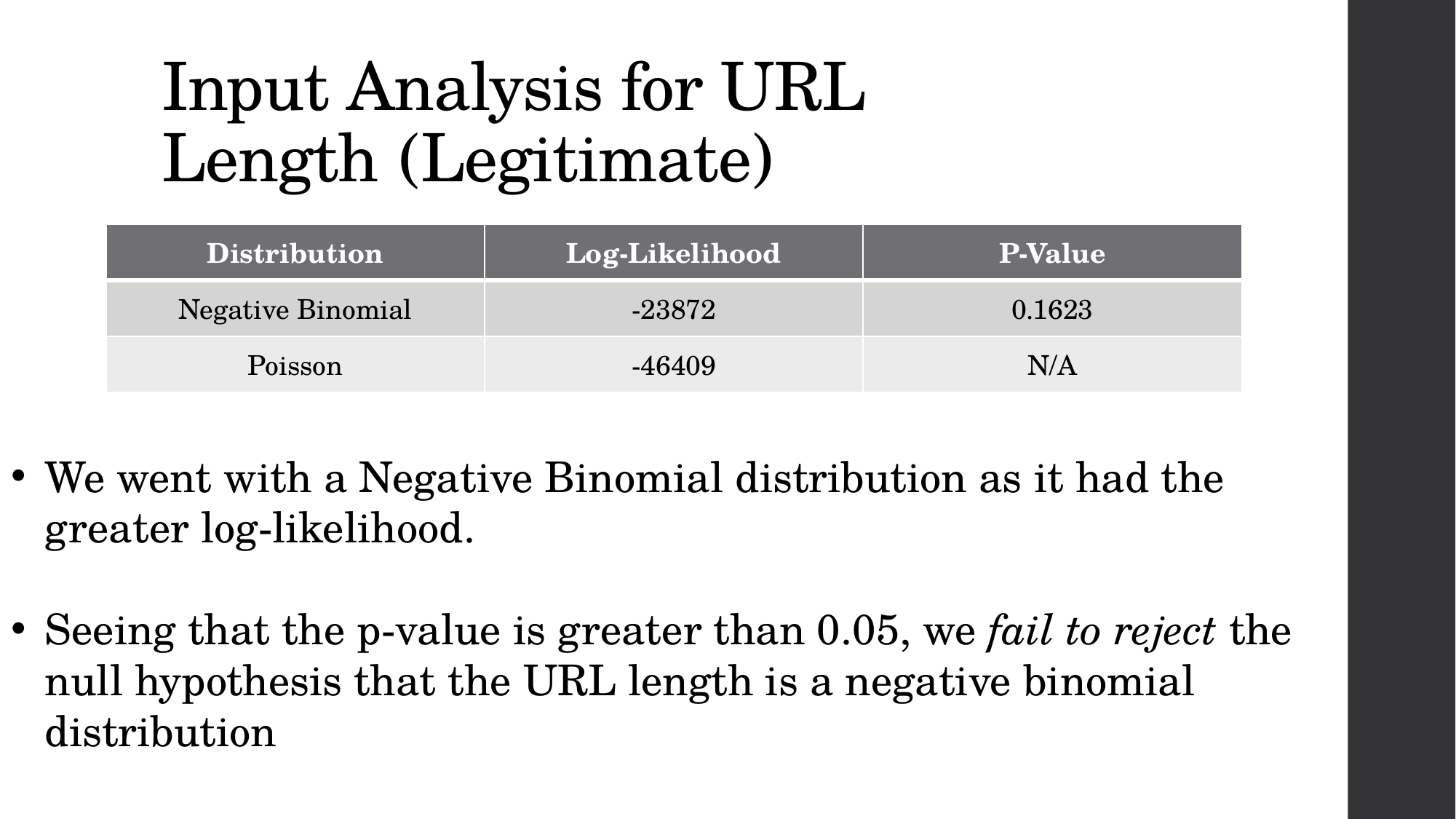

# Input Analysis for URL Length (Legitimate)
| Distribution | Log-Likelihood | P-Value |
| --- | --- | --- |
| Negative Binomial | -23872 | 0.1623 |
| Poisson | -46409 | N/A |
We went with a Negative Binomial distribution as it had the greater log-likelihood.

Seeing that the p-value is greater than 0.05, we fail to reject the null hypothesis that the URL length is a negative binomial distribution